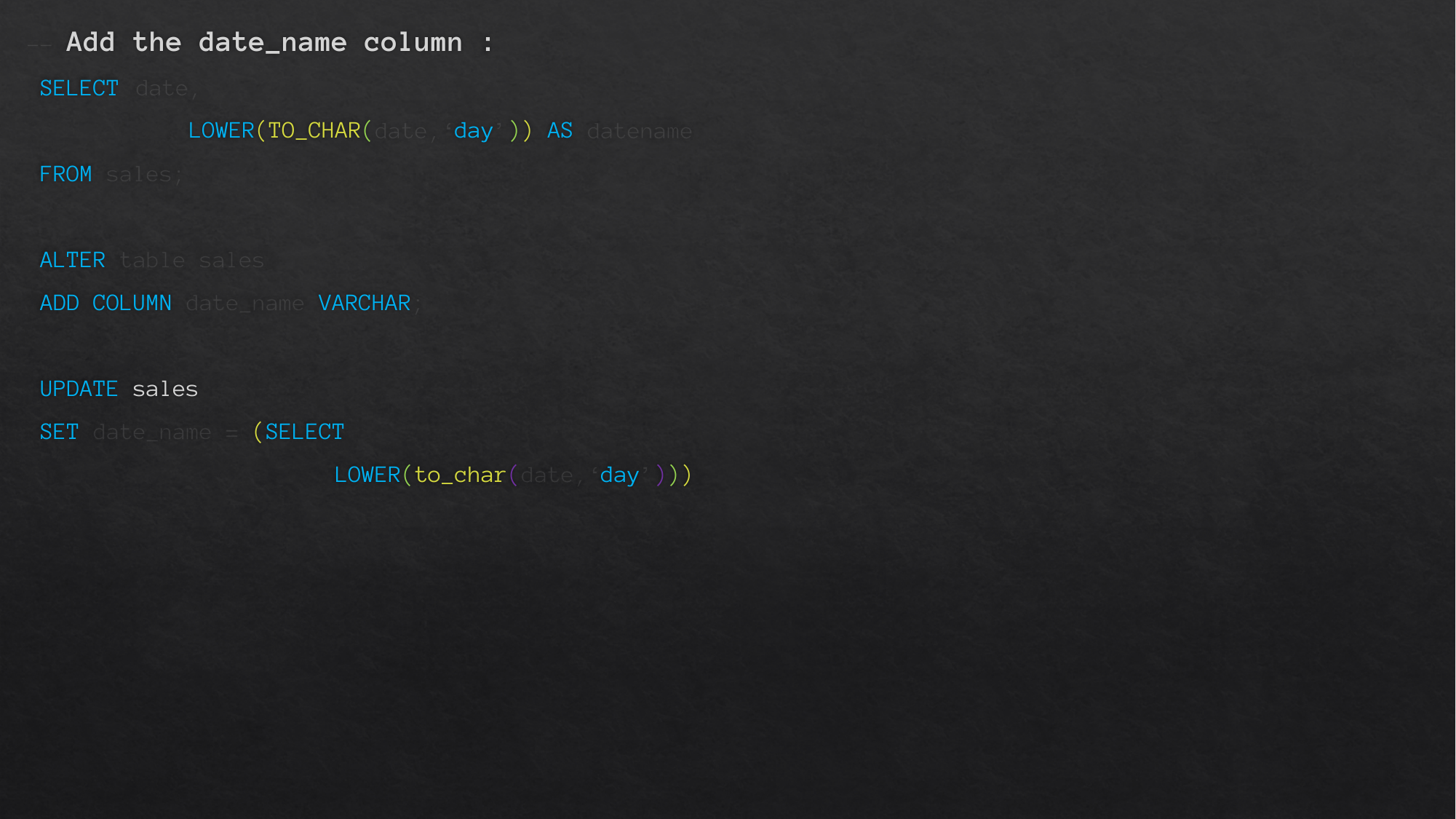

-- Add the date_name column :
 SELECT	date,
	    LOWER(TO_CHAR(date,‘day’)) AS datename
 FROM sales;

 ALTER table sales
 ADD COLUMN date_name VARCHAR;

 UPDATE sales
 SET date_name = (SELECT
	               LOWER(to_char(date,‘day’)))